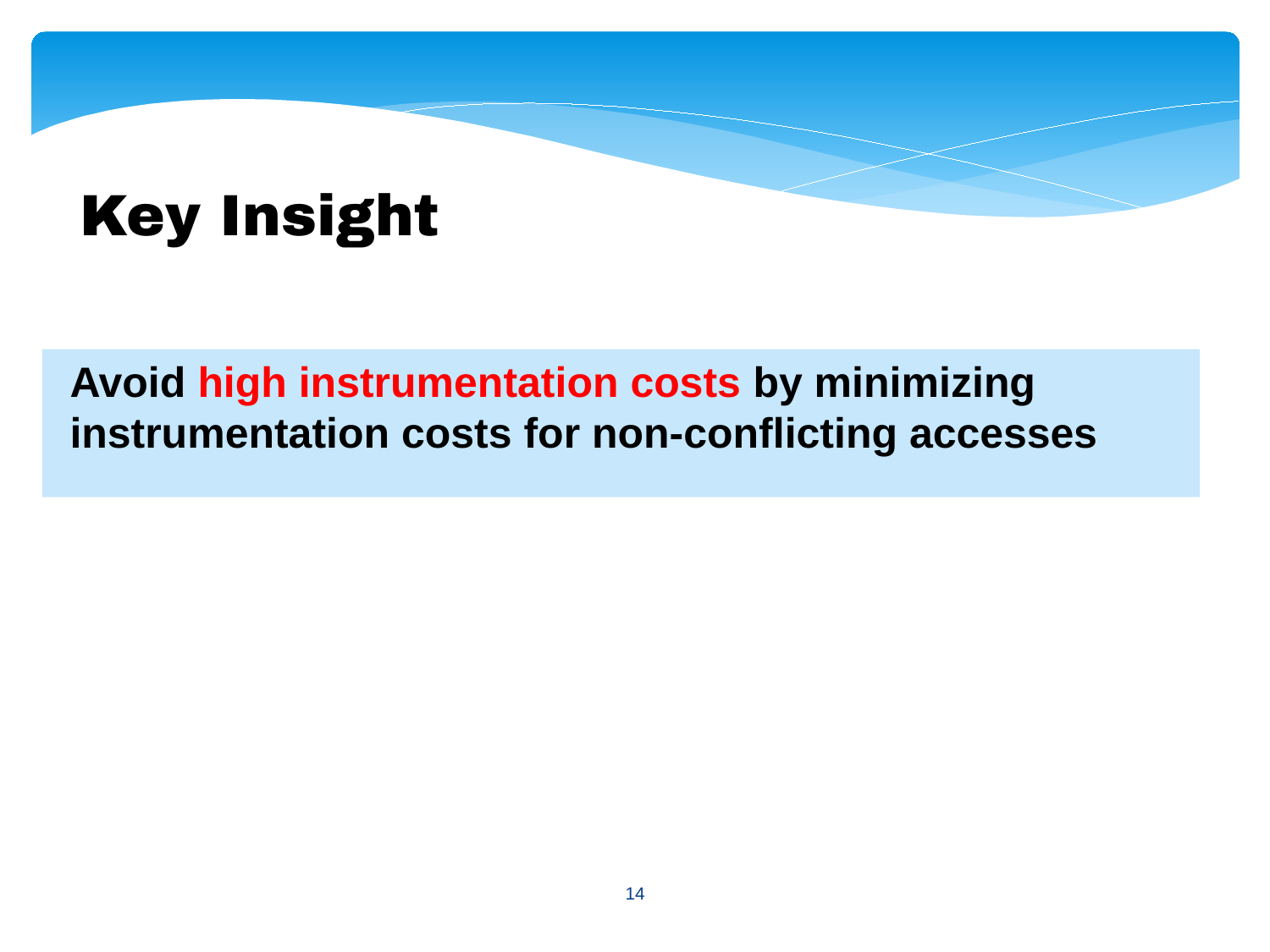

Key Insight
Avoid high instrumentation costs by minimizing instrumentation costs for non-conflicting accesses
14